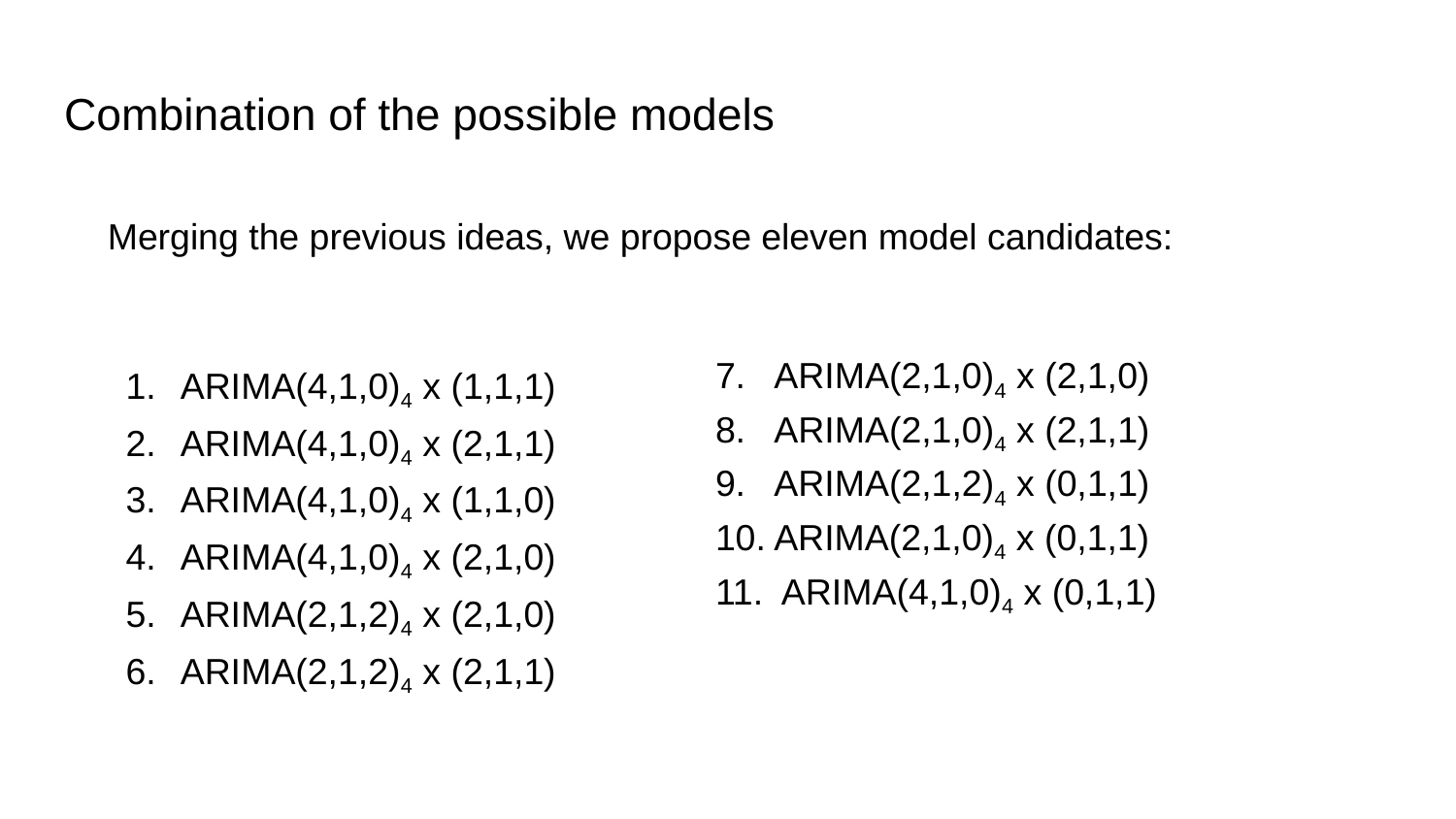

# Combination of the possible models
Merging the previous ideas, we propose eleven model candidates:

ARIMA(4,1,0)4 x (1,1,1)
ARIMA(4,1,0)4 x (2,1,1)
ARIMA(4,1,0)4 x (1,1,0)
ARIMA(4,1,0)4 x (2,1,0)
ARIMA(2,1,2)4 x (2,1,0)
ARIMA(2,1,2)4 x (2,1,1)

7.   ARIMA(2,1,0)4 x (2,1,0)
8.   ARIMA(2,1,0)4 x (2,1,1)
9.   ARIMA(2,1,2)4 x (0,1,1)
10. ARIMA(2,1,0)4 x (0,1,1)
11.  ARIMA(4,1,0)4 x (0,1,1)